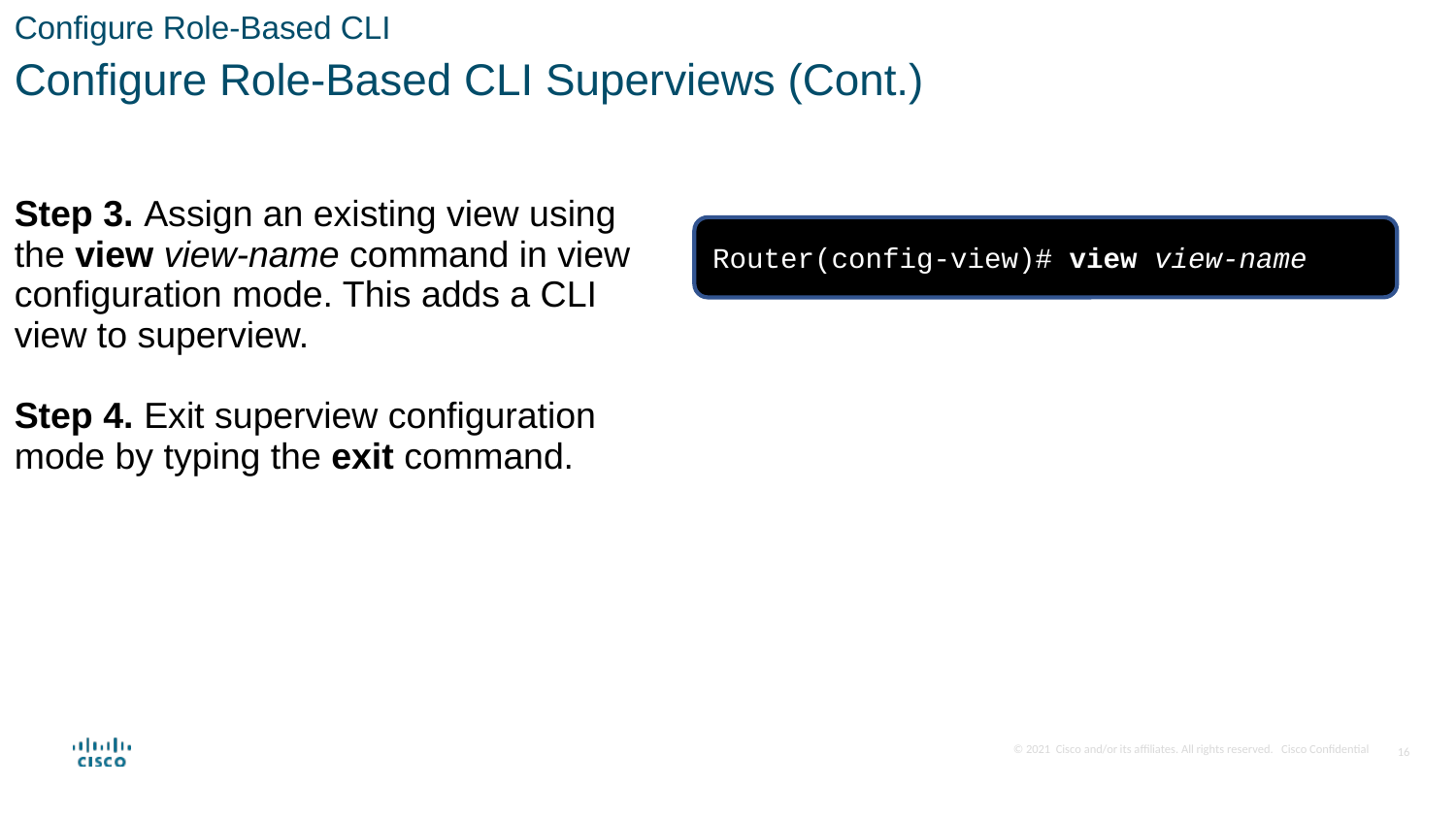

# Configure Role-Based CLI
Configure Role-Based CLI Superviews (Cont.)

Step 3. Assign an existing view using the view view-name command in view configuration mode. This adds a CLI view to superview.

Step 4. Exit superview configuration mode by typing the exit command.
Router(config-view)# view view-name
16